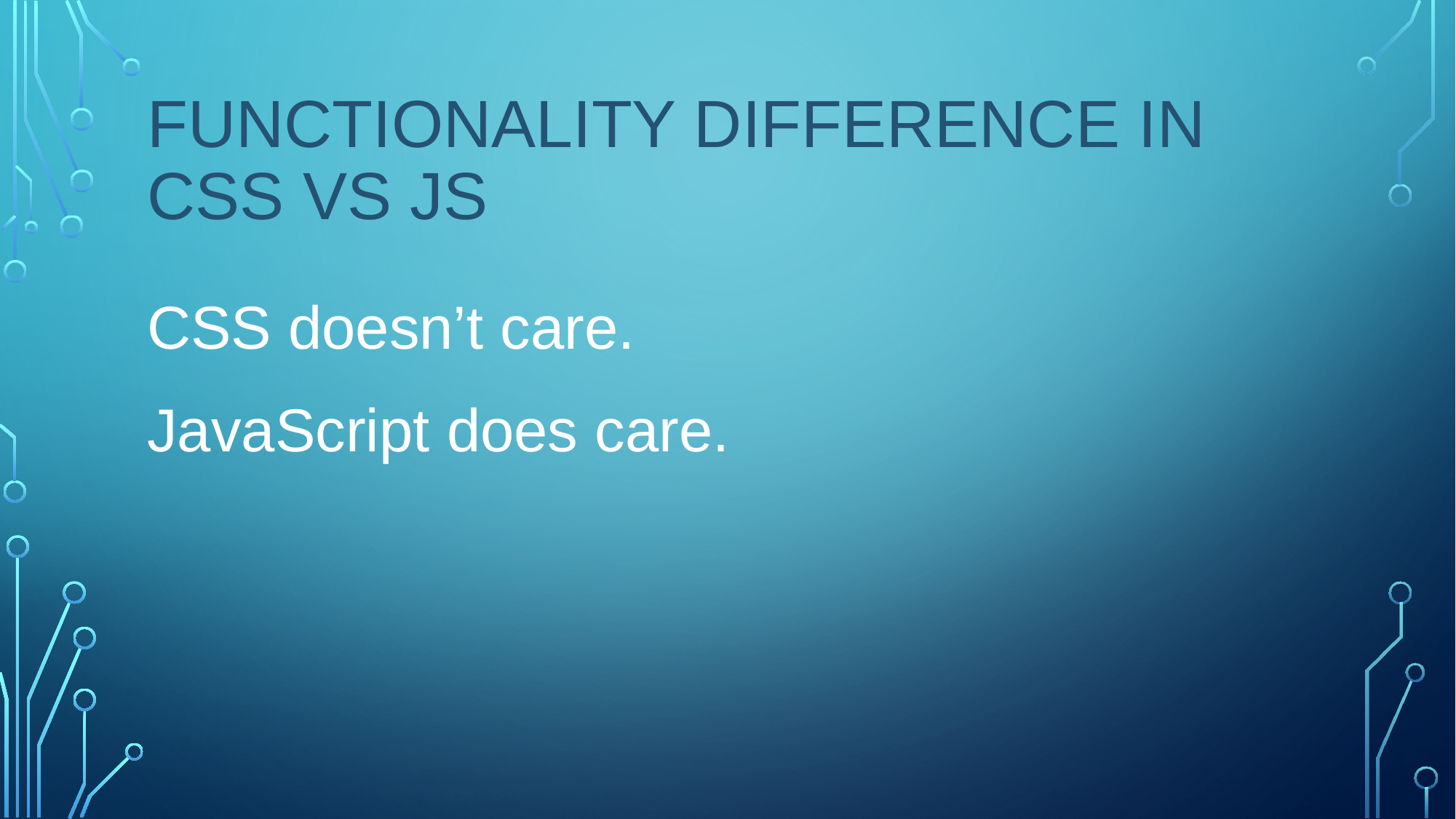

# Functionality difference in CSS vs JS
CSS doesn’t care.
JavaScript does care.